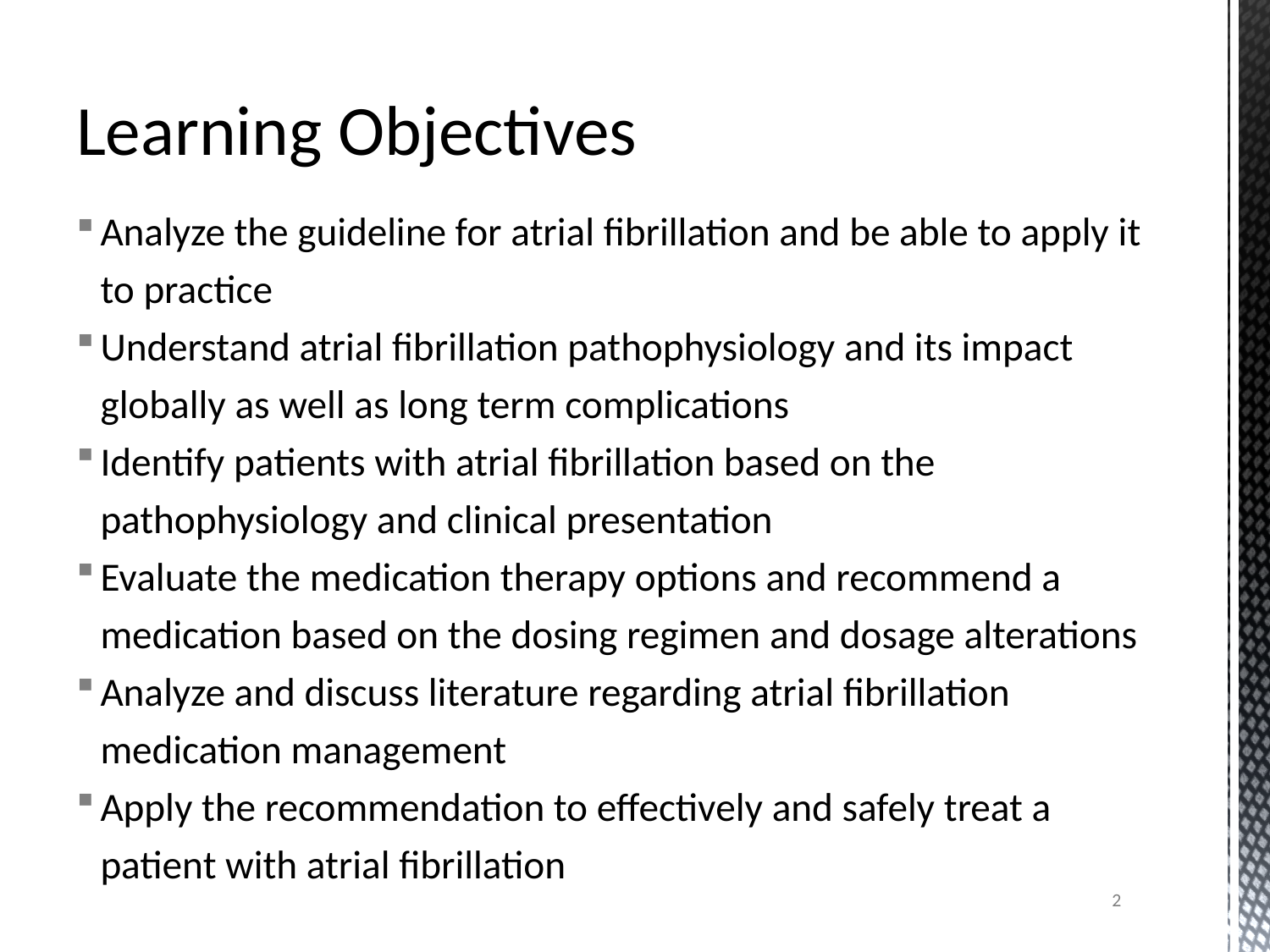

# Learning Objectives
Analyze the guideline for atrial fibrillation and be able to apply it to practice
Understand atrial fibrillation pathophysiology and its impact globally as well as long term complications
Identify patients with atrial fibrillation based on the pathophysiology and clinical presentation
Evaluate the medication therapy options and recommend a medication based on the dosing regimen and dosage alterations
Analyze and discuss literature regarding atrial fibrillation medication management
Apply the recommendation to effectively and safely treat a patient with atrial fibrillation

2